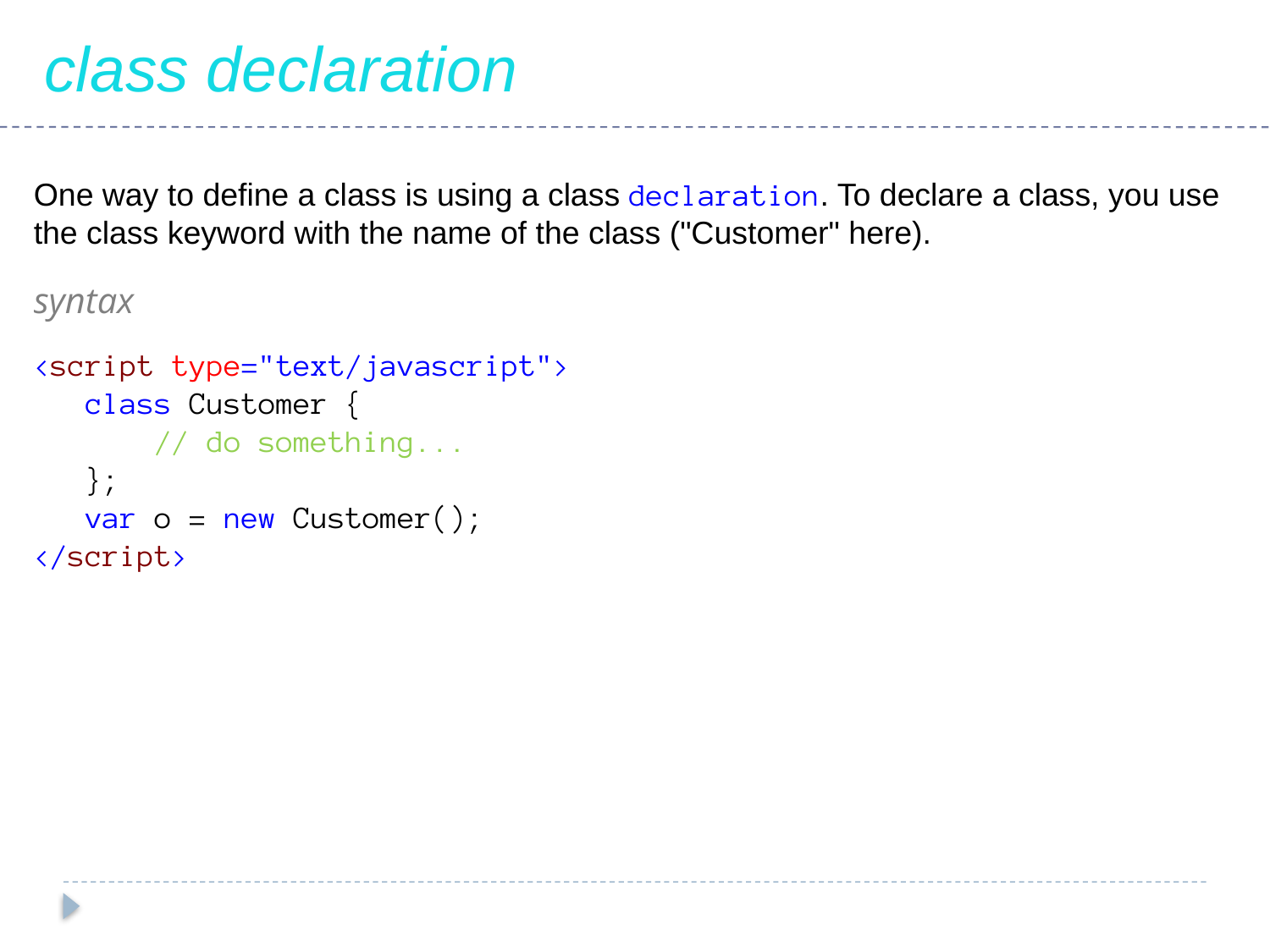

class declaration
One way to define a class is using a class declaration. To declare a class, you use the class keyword with the name of the class ("Customer" here).
syntax
<script type="text/javascript">
   class Customer {
       // do something...
   };
   var o = new Customer();
</script>